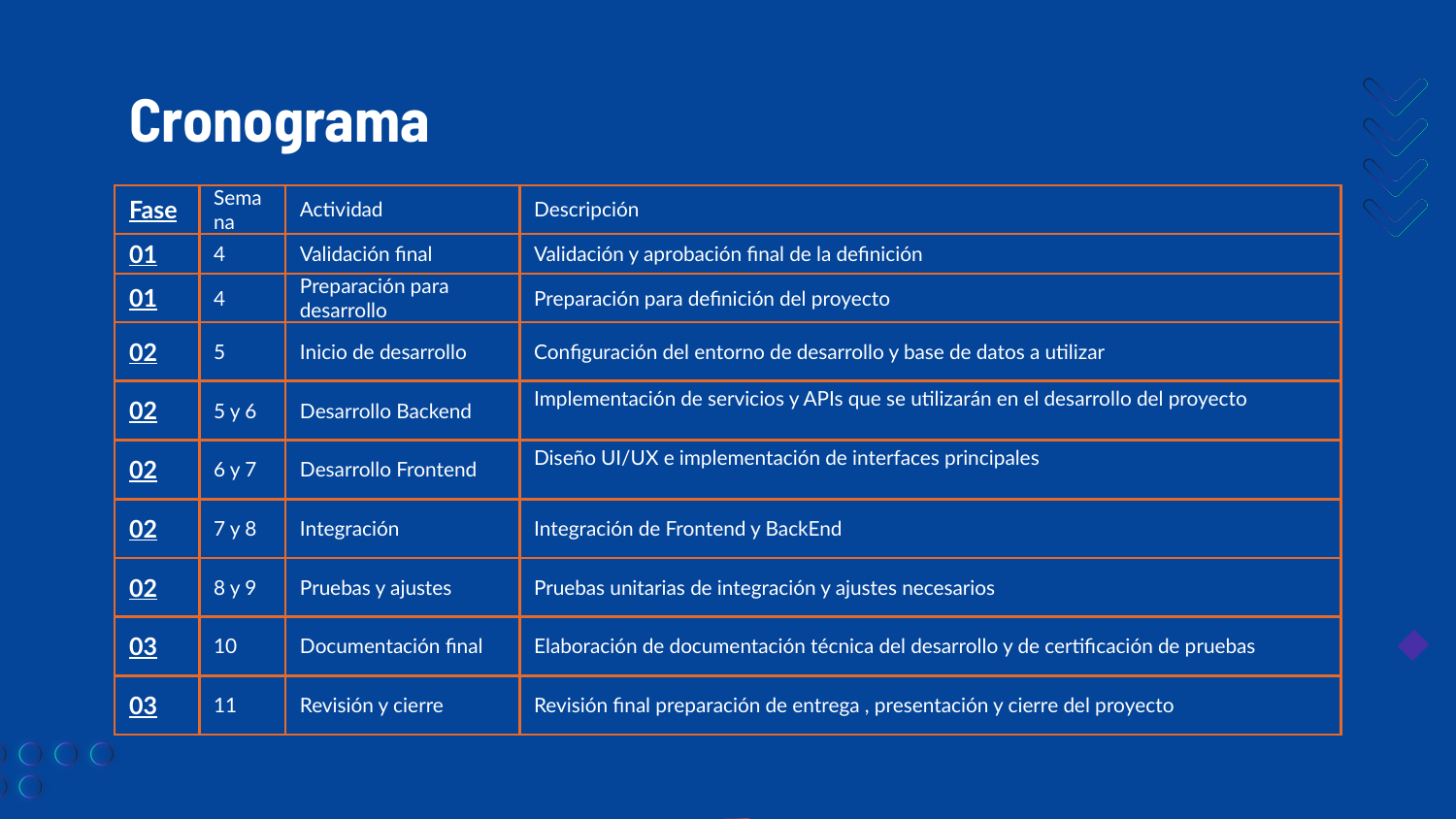

# Cronograma

| Fase | Semana | Actividad | Descripción |
| --- | --- | --- | --- |
| 01 | 4 | Validación final | Validación y aprobación final de la definición |
| 01 | 4 | Preparación para desarrollo | Preparación para definición del proyecto |
| 02 | 5 | Inicio de desarrollo | Configuración del entorno de desarrollo y base de datos a utilizar |
| 02 | 5 y 6 | Desarrollo Backend | Implementación de servicios y APIs que se utilizarán en el desarrollo del proyecto |
| 02 | 6 y 7 | Desarrollo Frontend | Diseño UI/UX e implementación de interfaces principales |
| 02 | 7 y 8 | Integración | Integración de Frontend y BackEnd |
| 02 | 8 y 9 | Pruebas y ajustes | Pruebas unitarias de integración y ajustes necesarios |
| 03 | 10 | Documentación final | Elaboración de documentación técnica del desarrollo y de certificación de pruebas |
| 03 | 11 | Revisión y cierre | Revisión final preparación de entrega , presentación y cierre del proyecto |